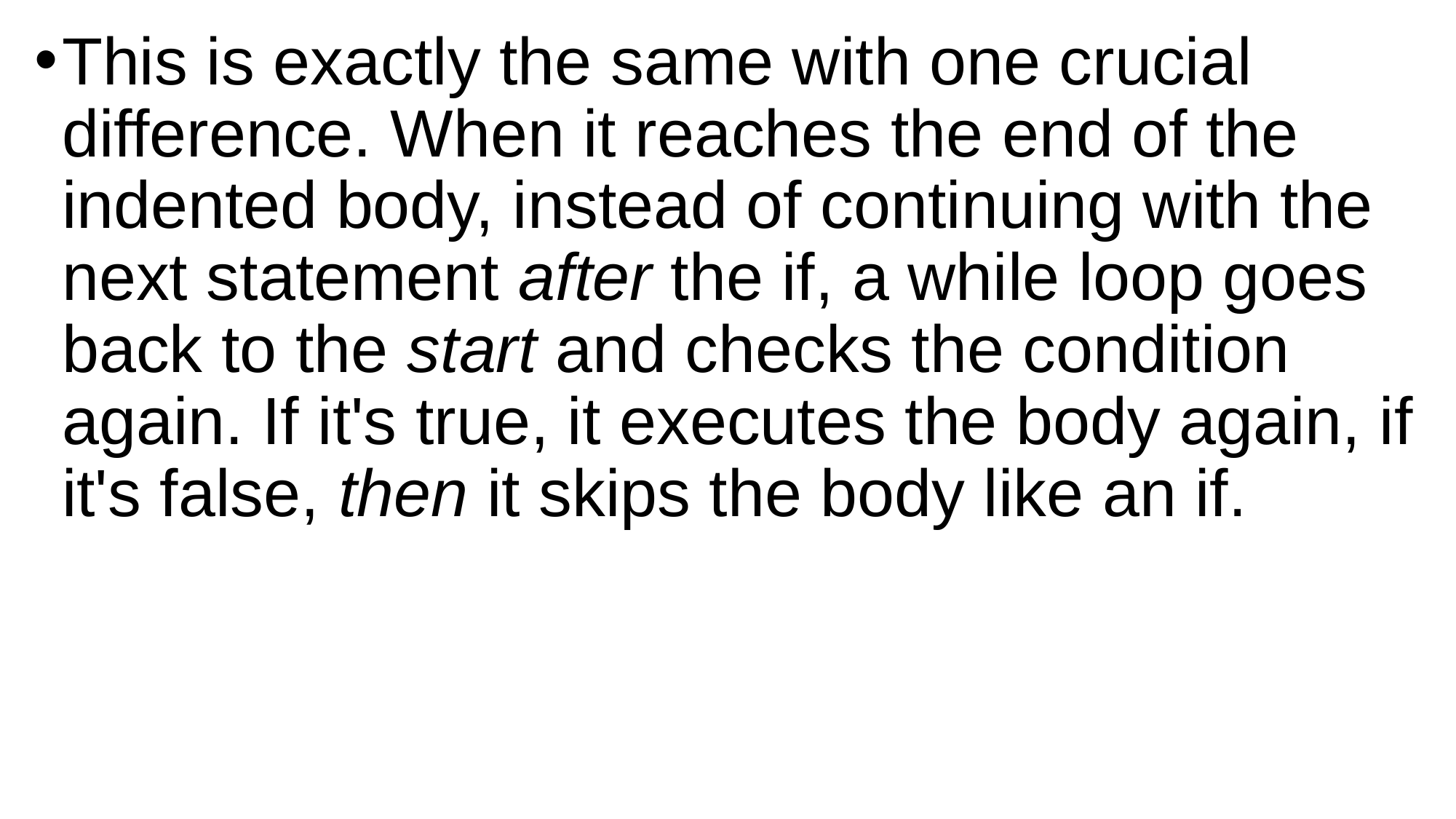

This is exactly the same with one crucial difference. When it reaches the end of the indented body, instead of continuing with the next statement after the if, a while loop goes back to the start and checks the condition again. If it's true, it executes the body again, if it's false, then it skips the body like an if.